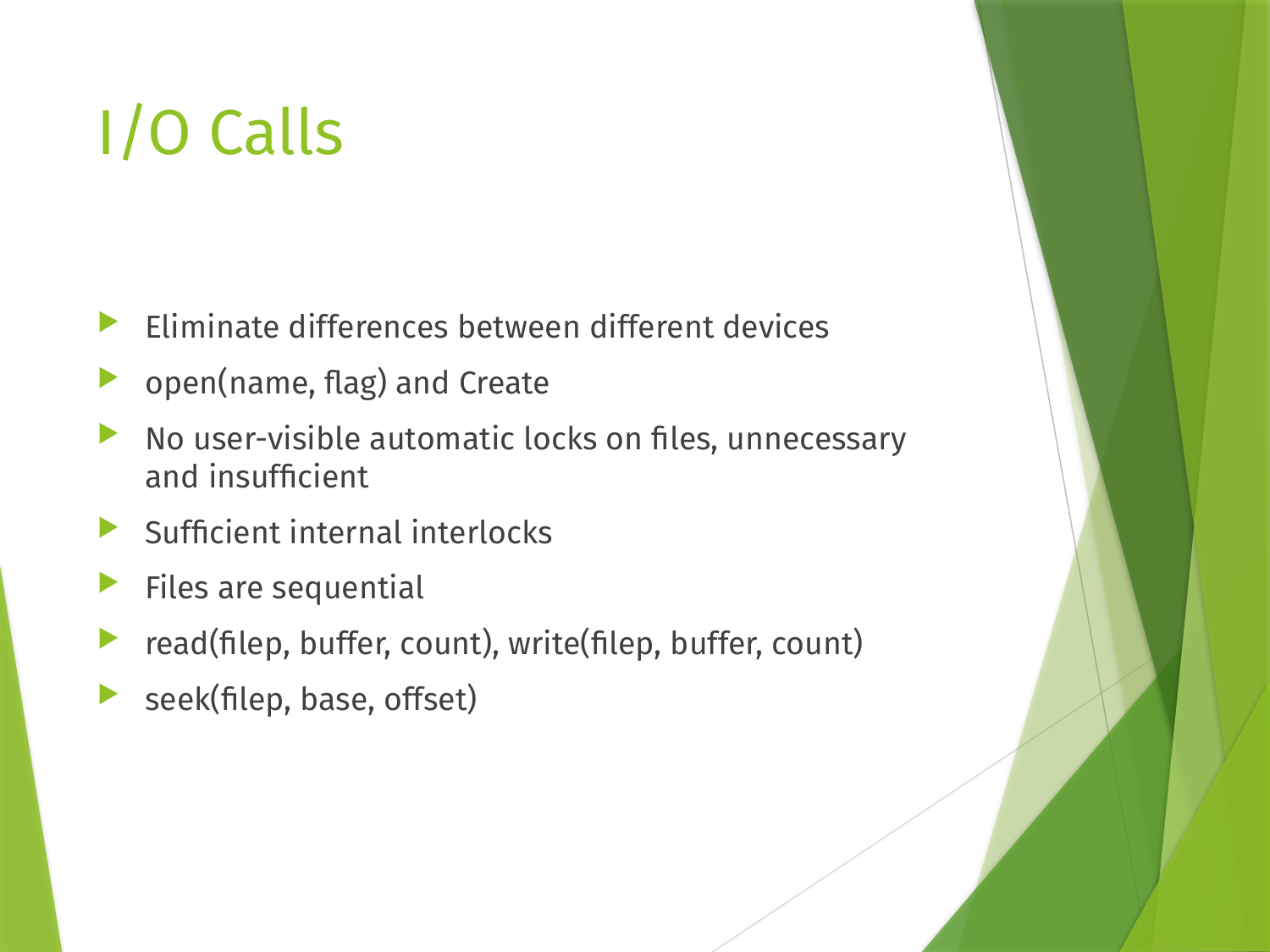

# I/O Calls
Eliminate differences between different devices
open(name, flag) and Create
No user-visible automatic locks on files, unnecessary and insufficient
Sufficient internal interlocks
Files are sequential
read(filep, buffer, count), write(filep, buffer, count)
seek(filep, base, offset)